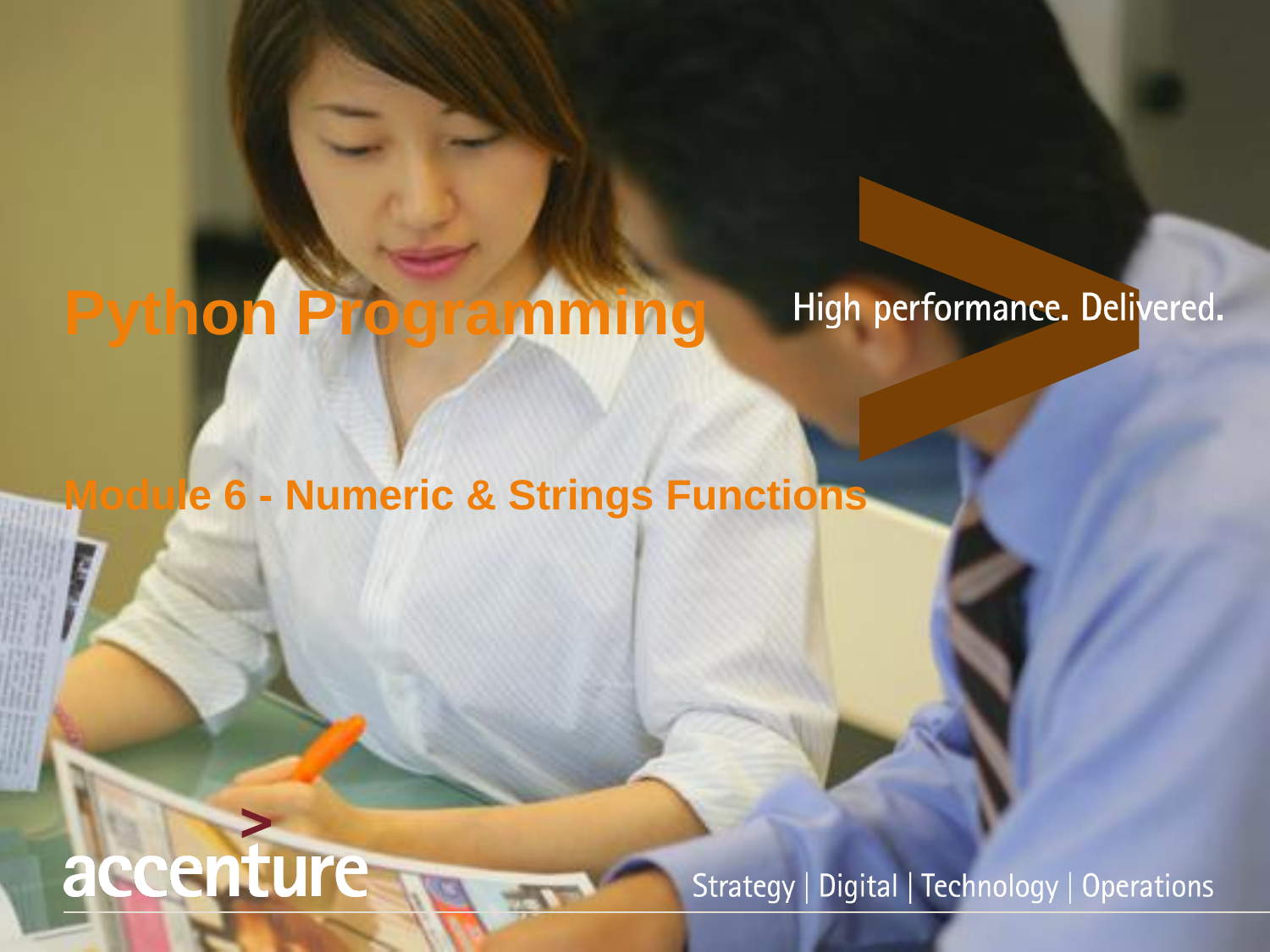

Python Programming
Module 6 - Numeric & Strings Functions